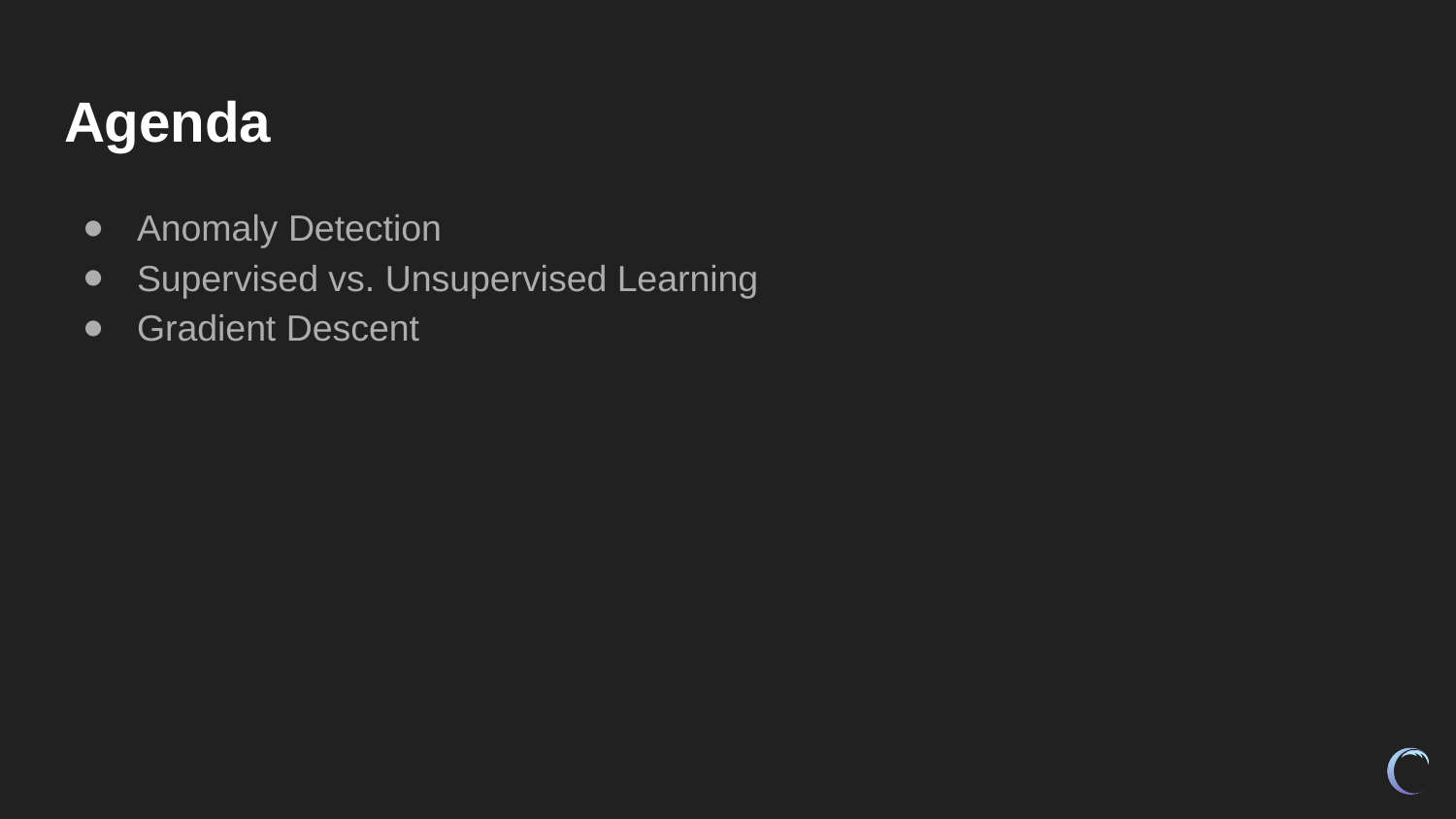

# Agenda
Anomaly Detection
Supervised vs. Unsupervised Learning
Gradient Descent